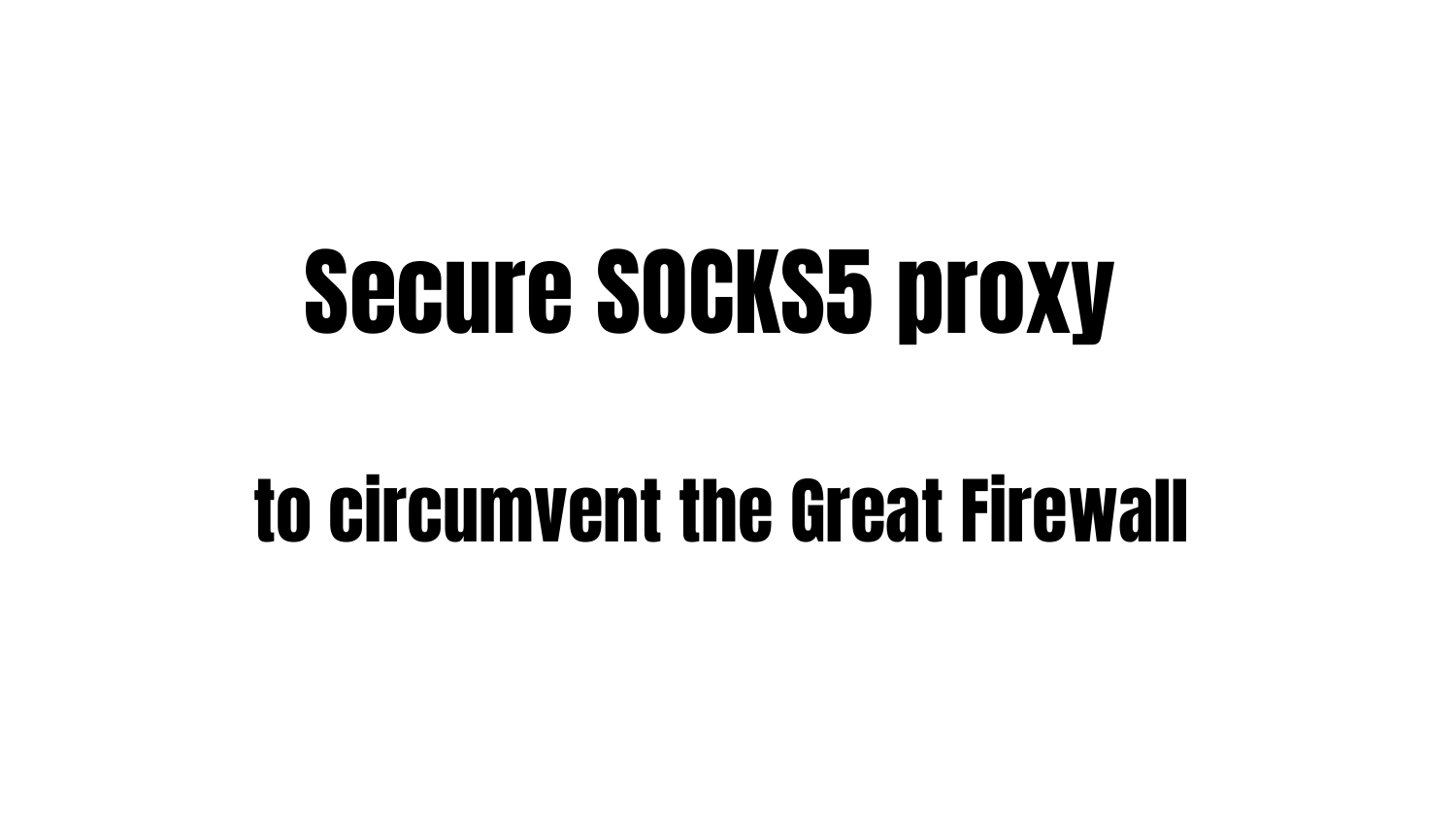

# Secure SOCKS5 proxy

to circumvent the Great Firewall